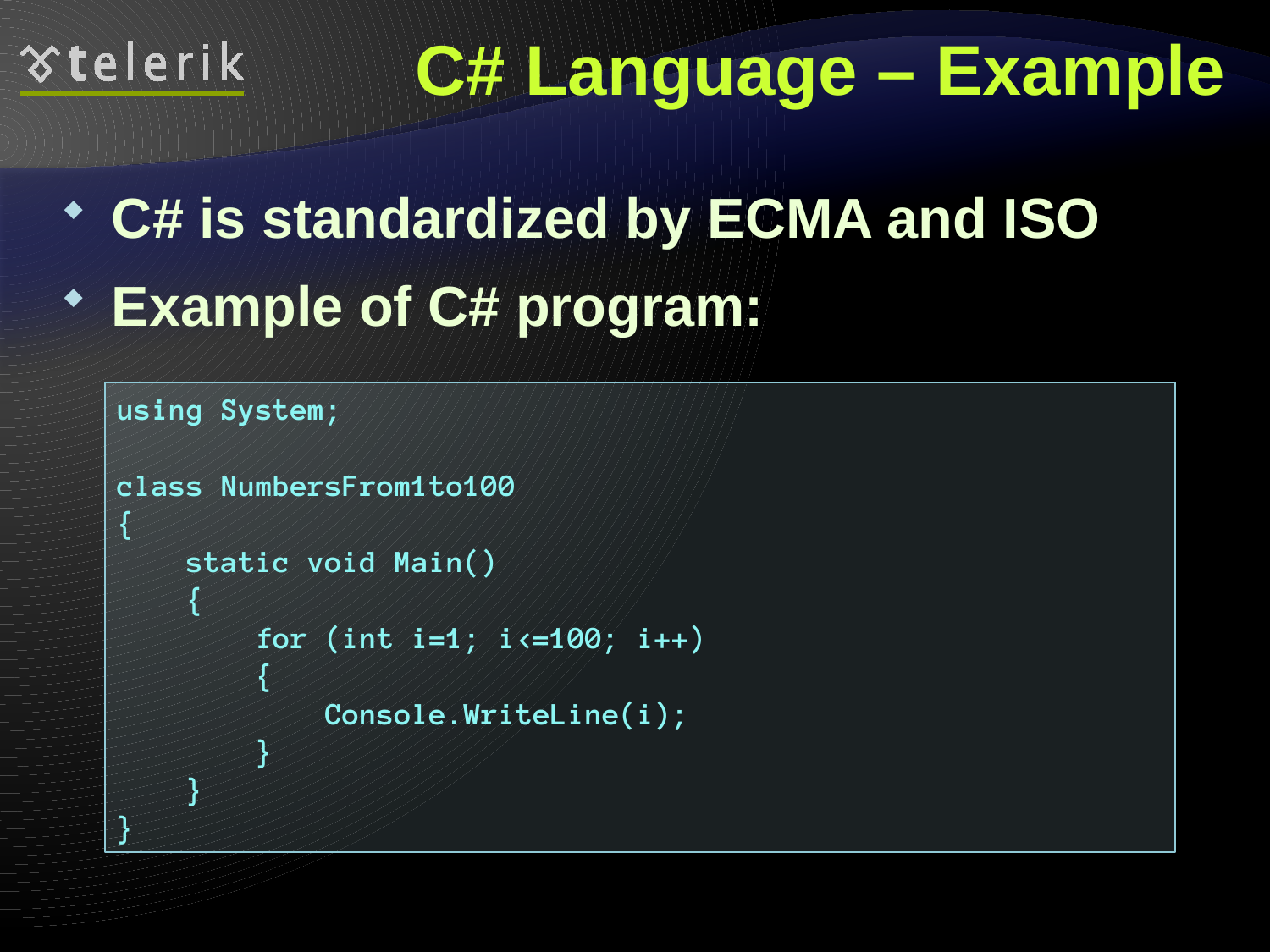

# C# Language – Example
C# is standardized by ECMA and ISO
Example of C# program:
using System;

class NumbersFrom1to100
{
    static void Main()
    {
        for (int i=1; i<=100; i++)
        {
            Console.WriteLine(i);
        }
    }
}